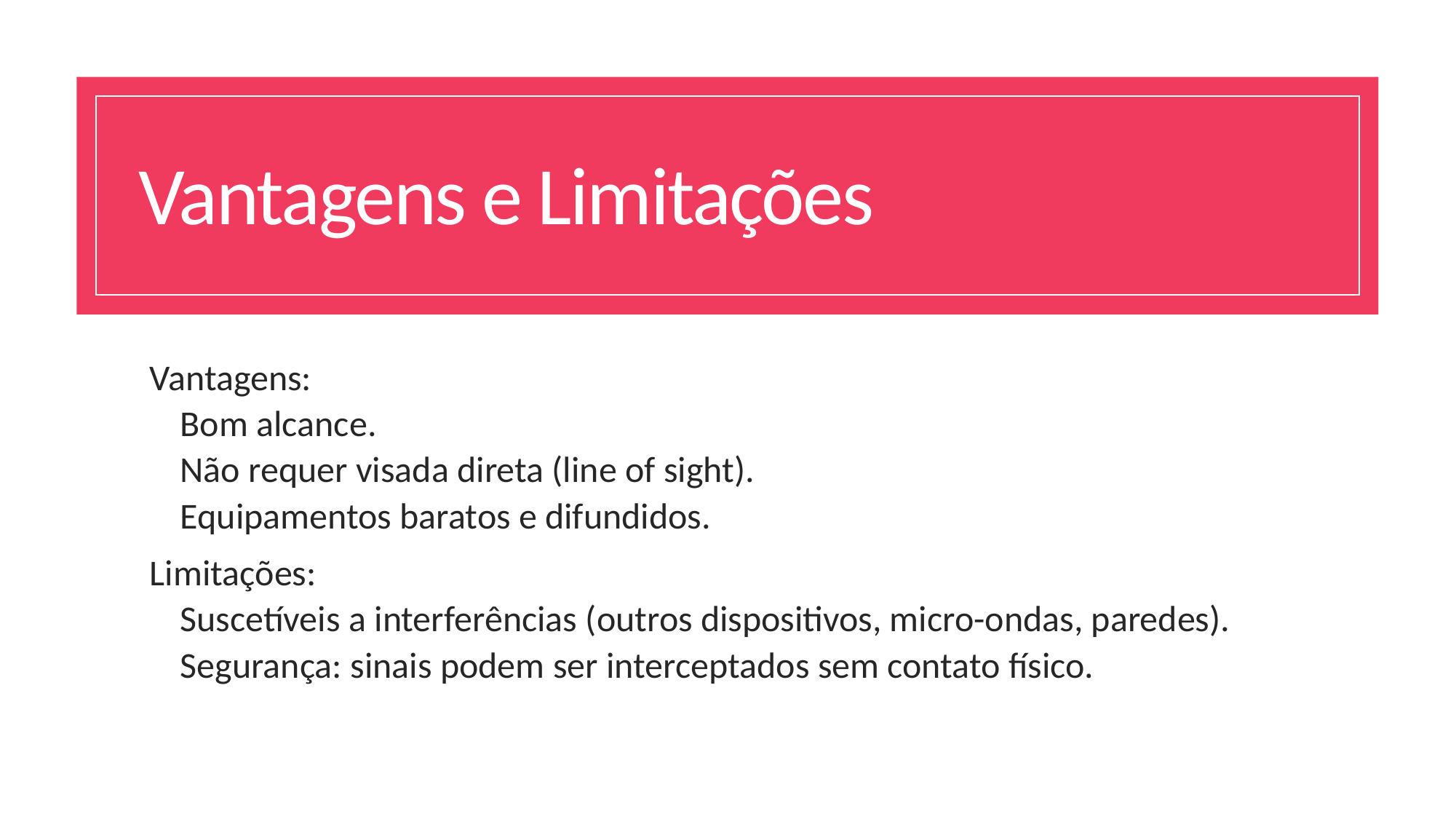

# Vantagens e Limitações
Vantagens:
Bom alcance.
Não requer visada direta (line of sight).
Equipamentos baratos e difundidos.
Limitações:
Suscetíveis a interferências (outros dispositivos, micro-ondas, paredes).
Segurança: sinais podem ser interceptados sem contato físico.